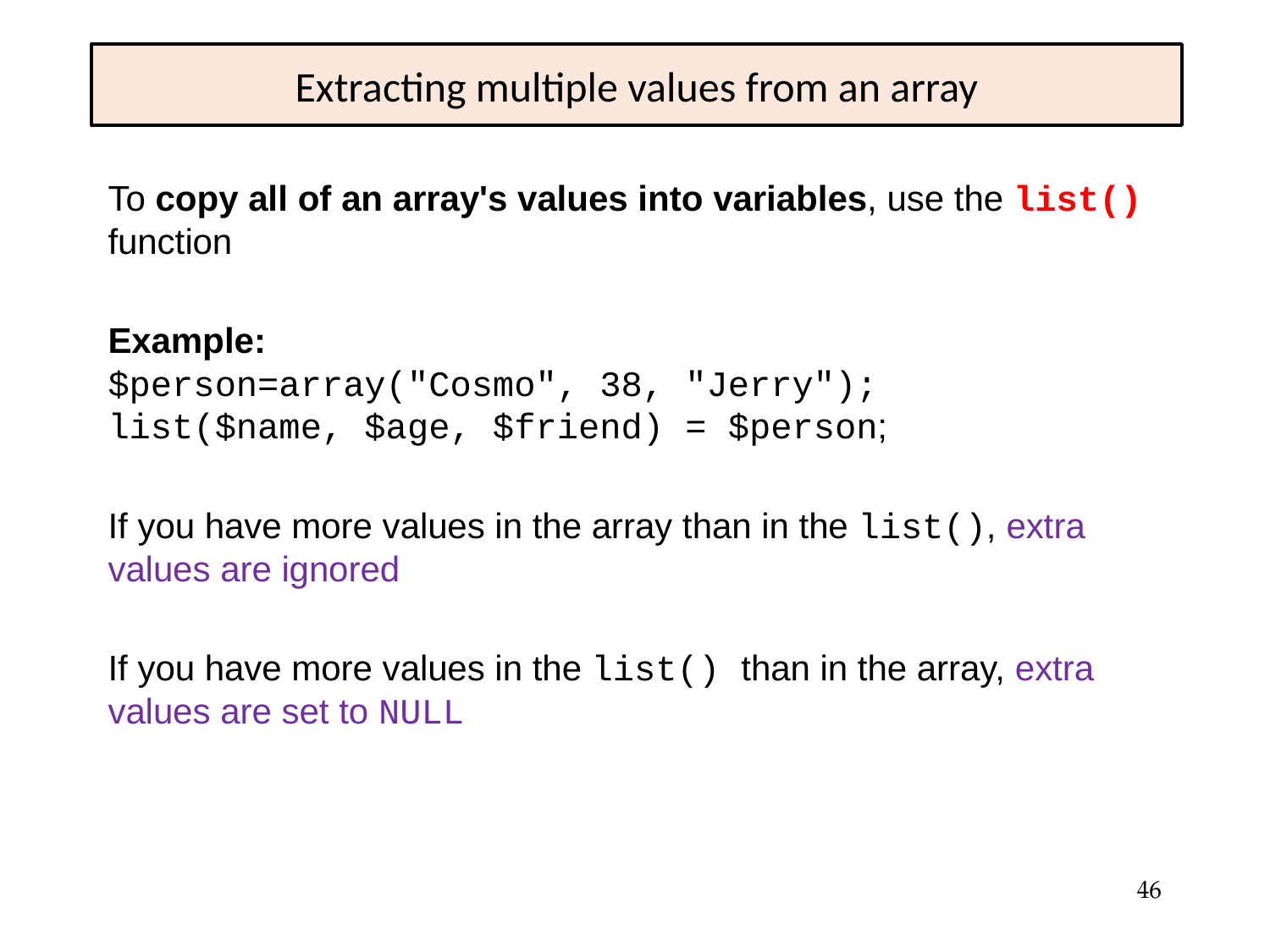

# Extracting multiple values from an array
To copy all of an array's values into variables, use the list() function

Example:
$person=array("Cosmo", 38, "Jerry");
list($name, $age, $friend) = $person;

If you have more values in the array than in the list(), extra values are ignored

If you have more values in the list() than in the array, extra values are set to NULL
46